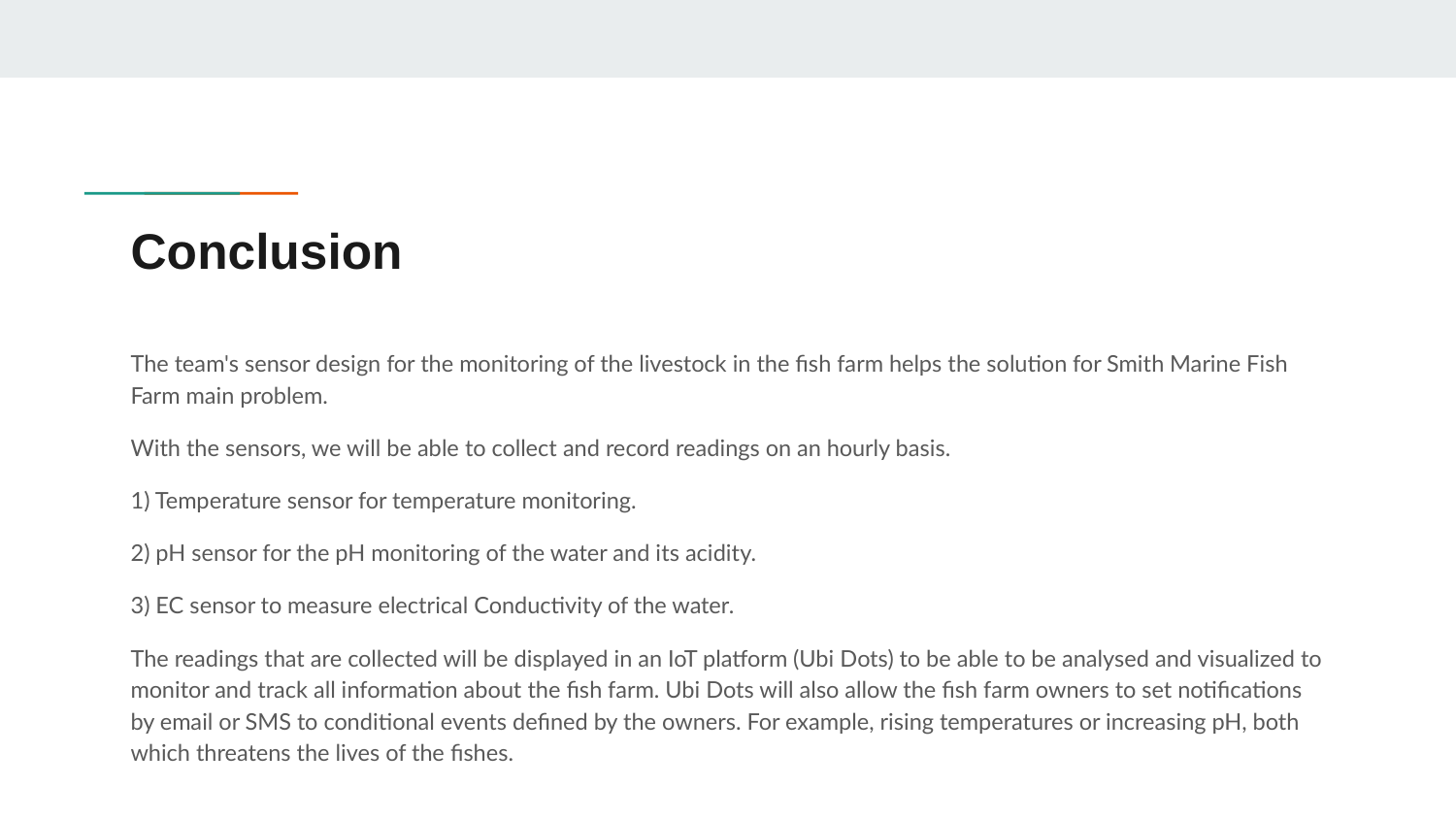

# Conclusion
The team's sensor design for the monitoring of the livestock in the fish farm helps the solution for Smith Marine Fish Farm main problem.
With the sensors, we will be able to collect and record readings on an hourly basis.
1) Temperature sensor for temperature monitoring.
2) pH sensor for the pH monitoring of the water and its acidity.
3) EC sensor to measure electrical Conductivity of the water.
The readings that are collected will be displayed in an IoT platform (Ubi Dots) to be able to be analysed and visualized to monitor and track all information about the fish farm. Ubi Dots will also allow the fish farm owners to set notifications by email or SMS to conditional events defined by the owners. For example, rising temperatures or increasing pH, both which threatens the lives of the fishes.